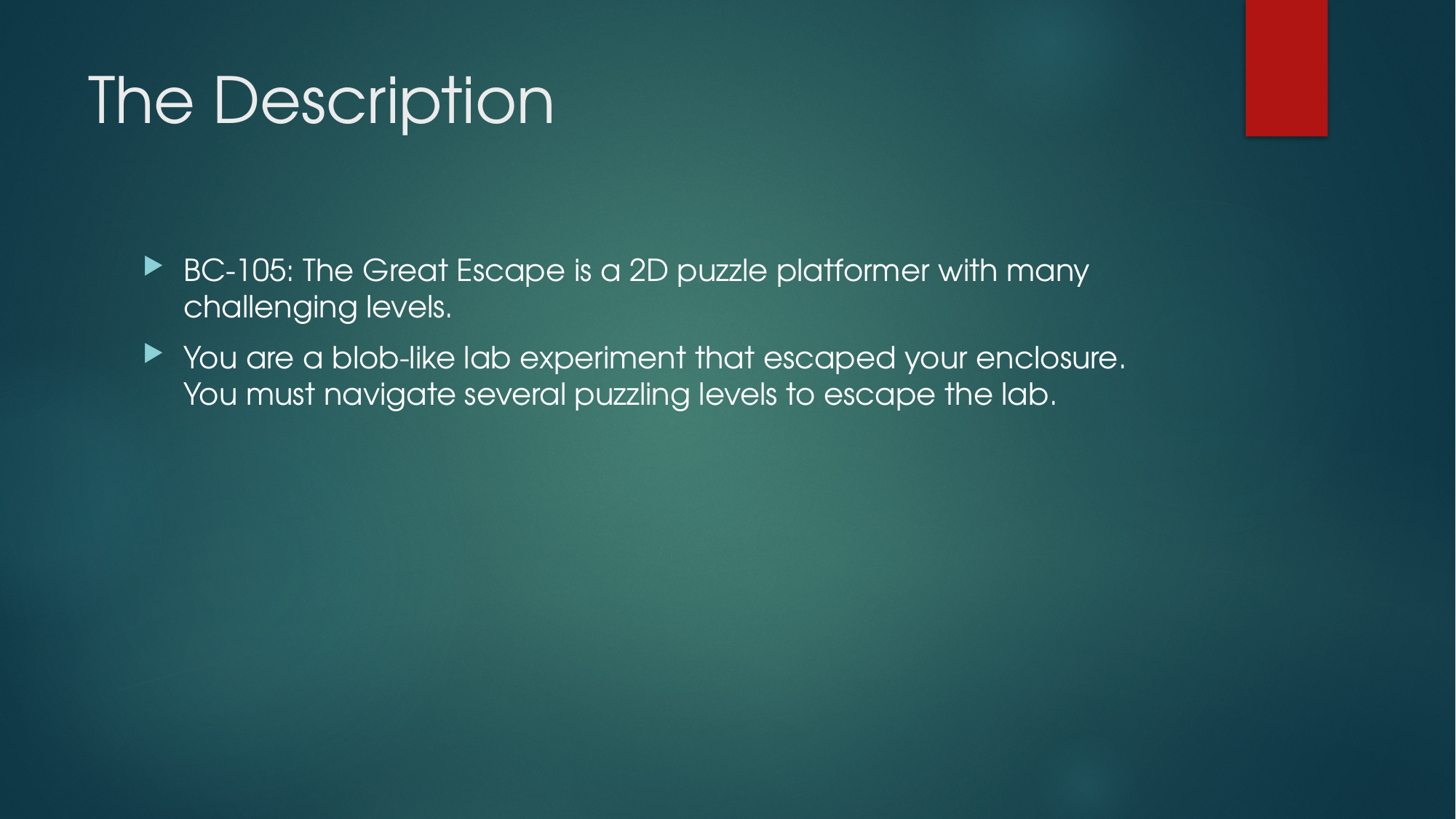

# The Description
BC-105: The Great Escape is a 2D puzzle platformer with many challenging levels.
You are a blob-like lab experiment that escaped your enclosure. You must navigate several puzzling levels to escape the lab.